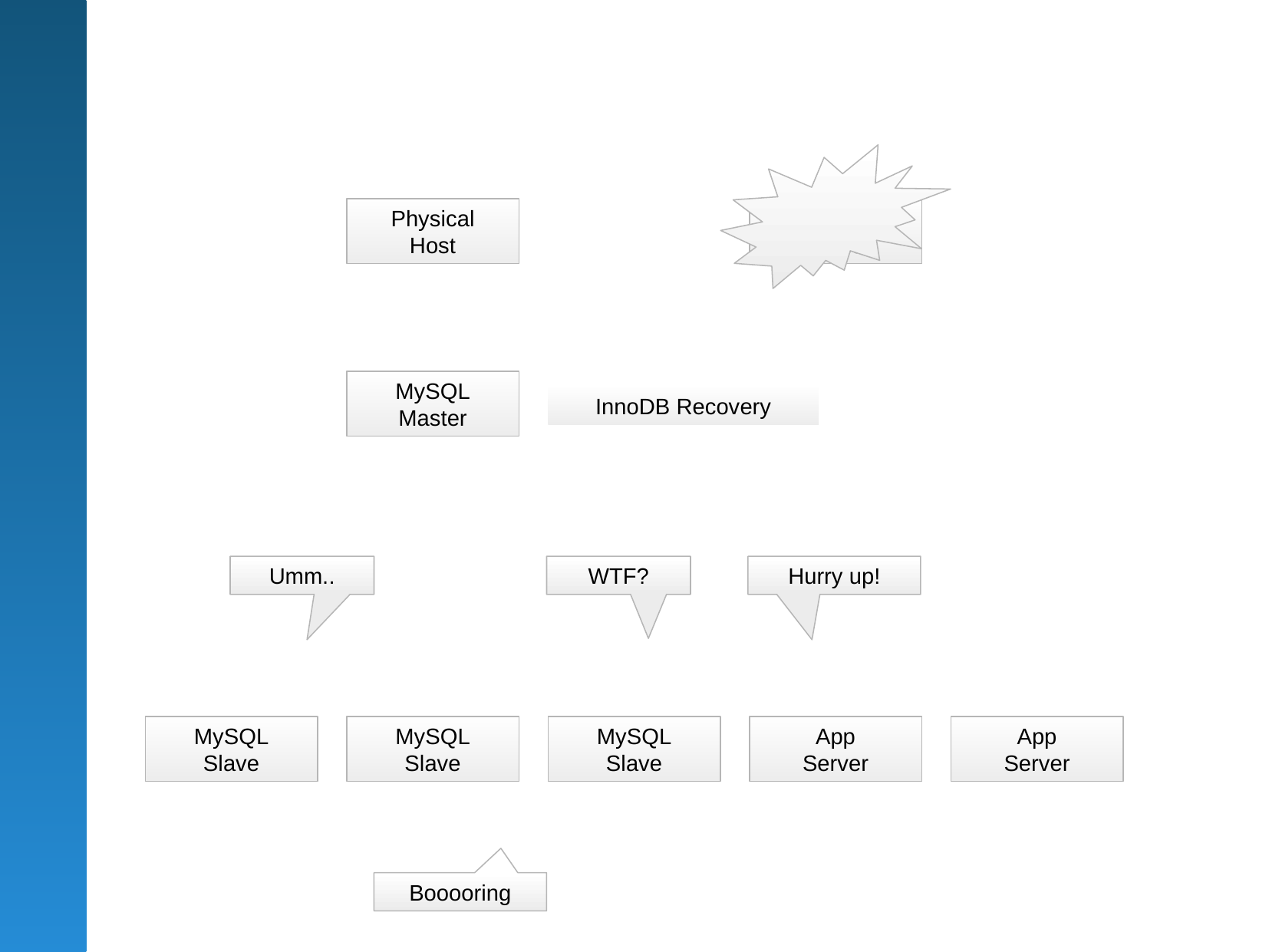

Physical
Host
Physical
Host
MySQL
Master
InnoDB Recovery
Umm..
WTF?
Hurry up!
MySQL
Slave
MySQL
Slave
MySQL
Slave
App
Server
App
Server
Booooring